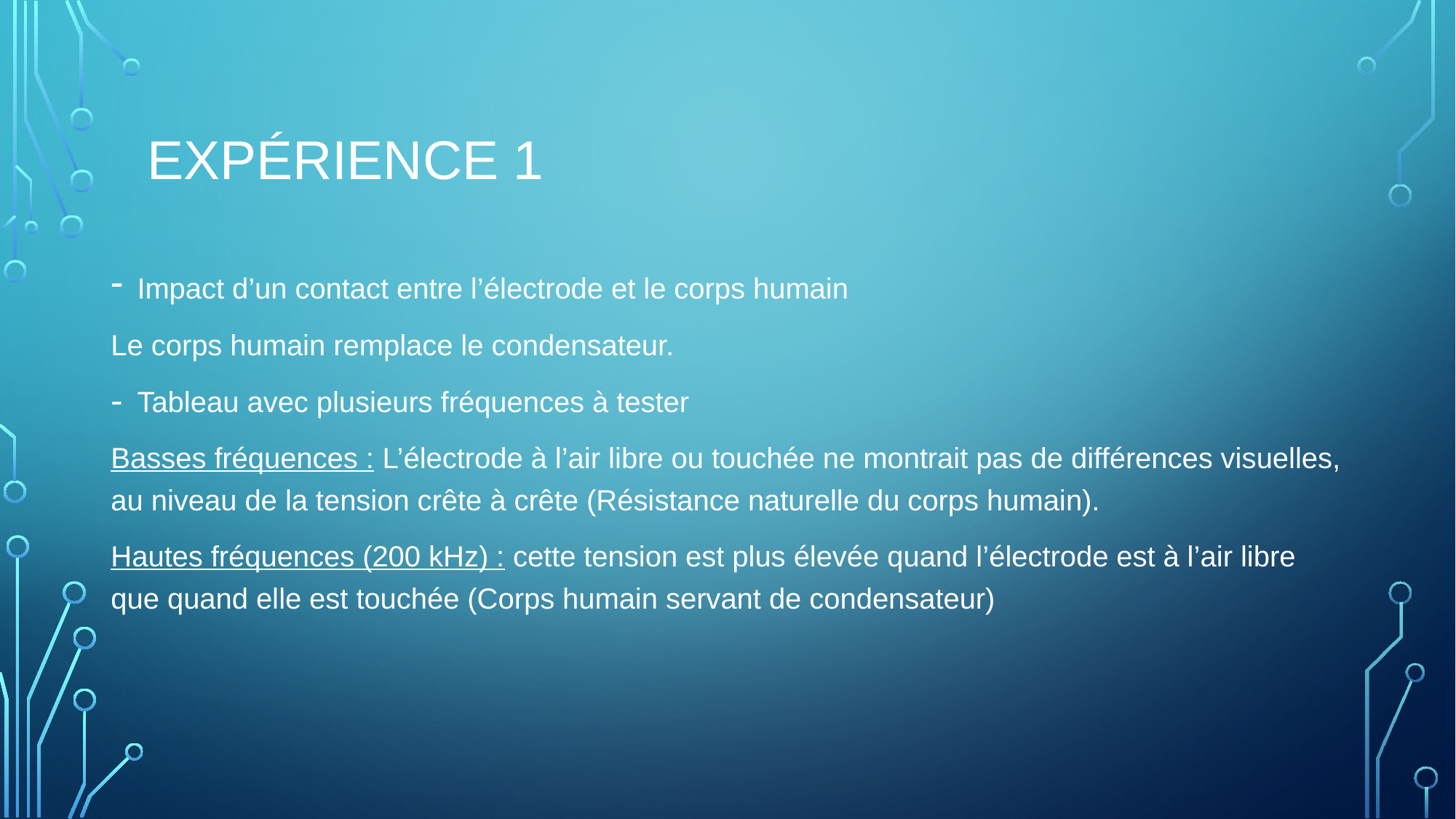

# Expérience 1
Impact d’un contact entre l’électrode et le corps humain
Le corps humain remplace le condensateur.
Tableau avec plusieurs fréquences à tester
Basses fréquences : L’électrode à l’air libre ou touchée ne montrait pas de différences visuelles, au niveau de la tension crête à crête (Résistance naturelle du corps humain).
Hautes fréquences (200 kHz) : cette tension est plus élevée quand l’électrode est à l’air libre que quand elle est touchée (Corps humain servant de condensateur)